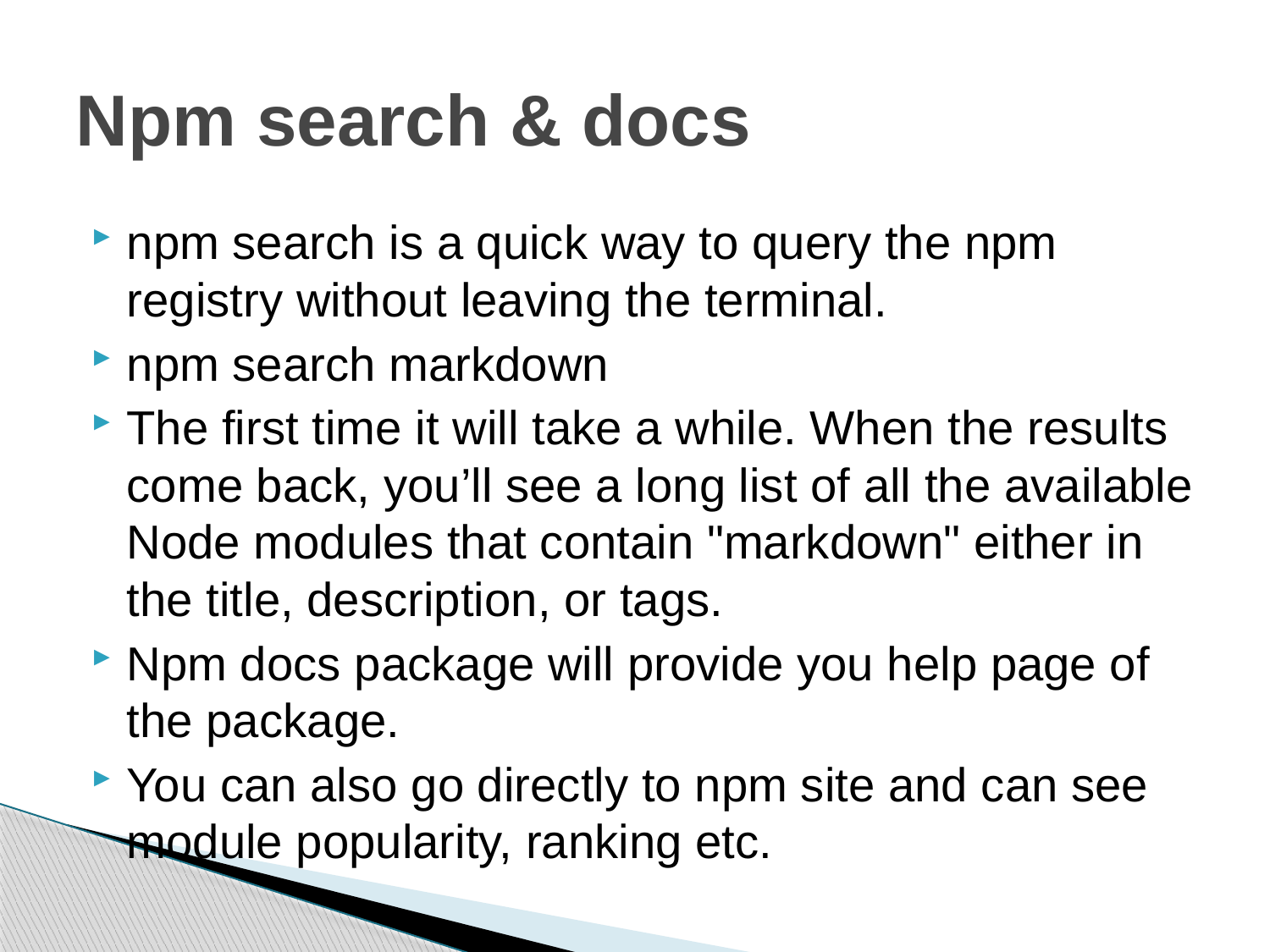

# Npm search & docs
npm search is a quick way to query the npm registry without leaving the terminal.
npm search markdown
The first time it will take a while. When the results come back, you’ll see a long list of all the available Node modules that contain "markdown" either in the title, description, or tags.
Npm docs package will provide you help page of the package.
You can also go directly to npm site and can see module popularity, ranking etc.